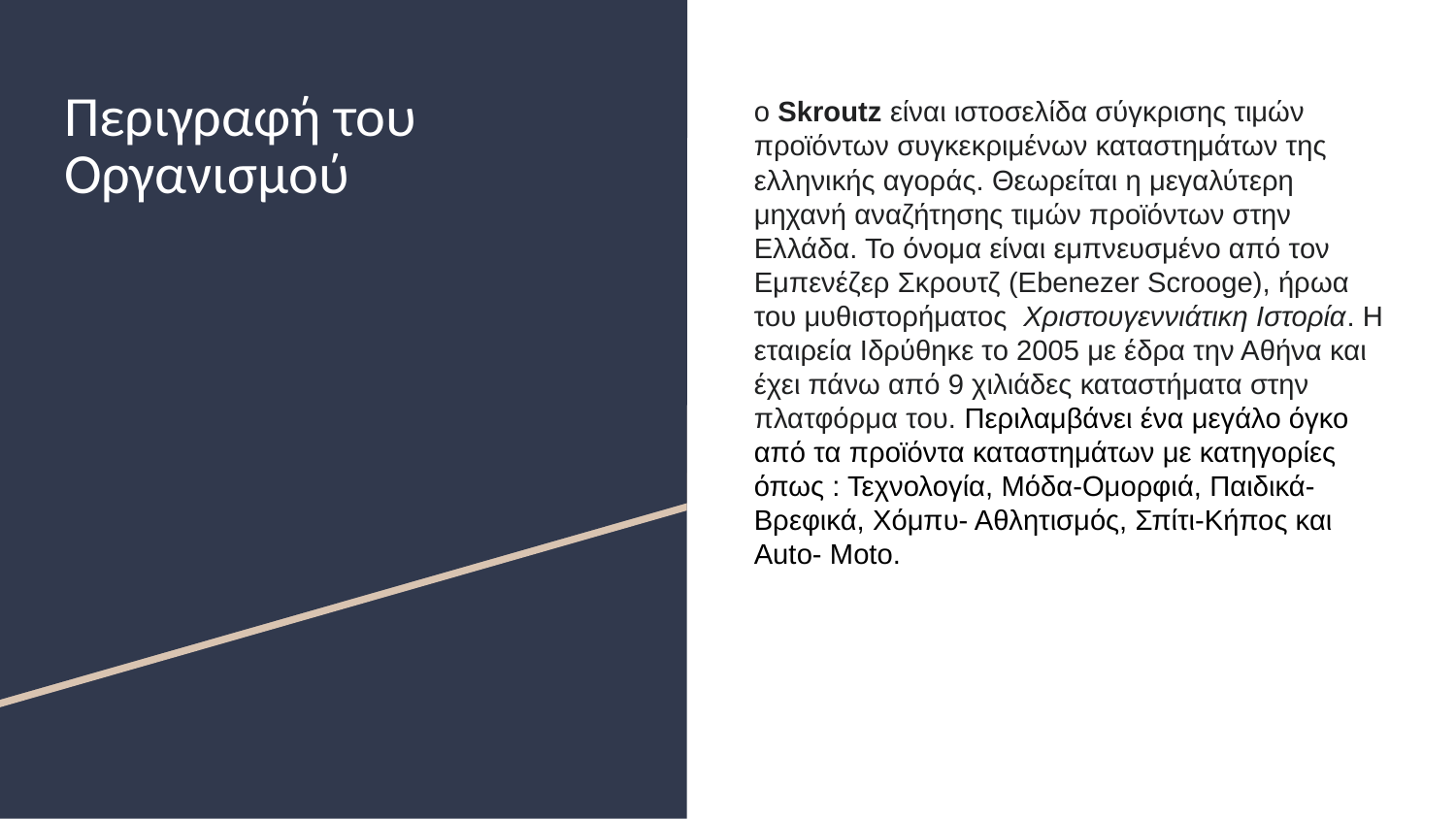

# Περιγραφή του Οργανισμού
ο Skroutz είναι ιστοσελίδα σύγκρισης τιμών προϊόντων συγκεκριμένων καταστημάτων της ελληνικής αγοράς. Θεωρείται η μεγαλύτερη μηχανή αναζήτησης τιμών προϊόντων στην Ελλάδα. Το όνομα είναι εμπνευσμένο από τον Εμπενέζερ Σκρουτζ (Ebenezer Scrooge), ήρωα του μυθιστορήματος  Χριστουγεννιάτικη Ιστορία. H εταιρεία Ιδρύθηκε το 2005 με έδρα την Αθήνα και έχει πάνω από 9 χιλιάδες καταστήματα στην πλατφόρμα του. Περιλαμβάνει ένα μεγάλο όγκο από τα προϊόντα καταστημάτων με κατηγορίες όπως : Τεχνολογία, Μόδα-Ομορφιά, Παιδικά-Βρεφικά, Χόμπυ- Αθλητισμός, Σπίτι-Κήπος και Auto- Moto.